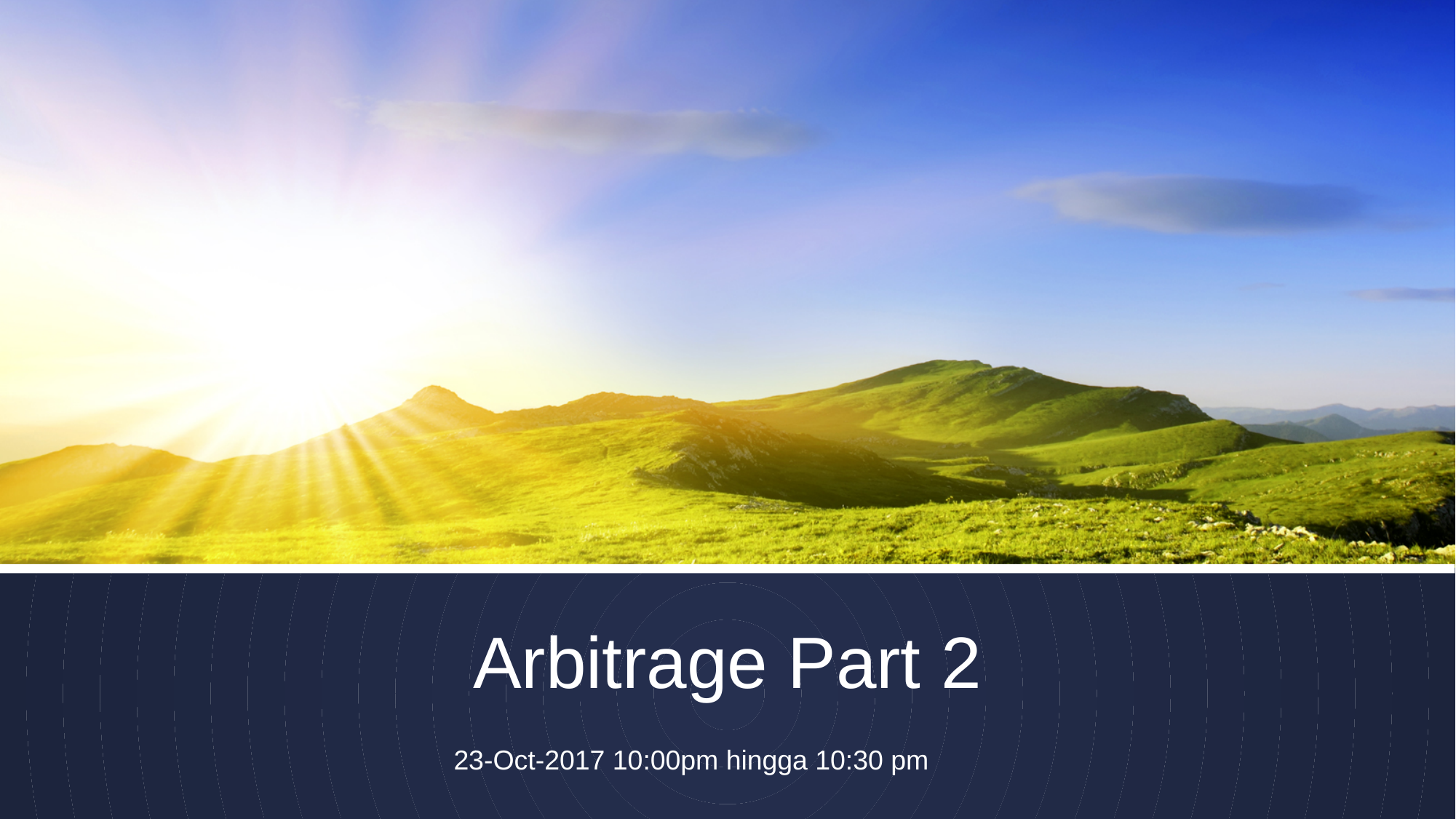

# Arbitrage Part 2
23-Oct-2017 10:00pm hingga 10:30 pm